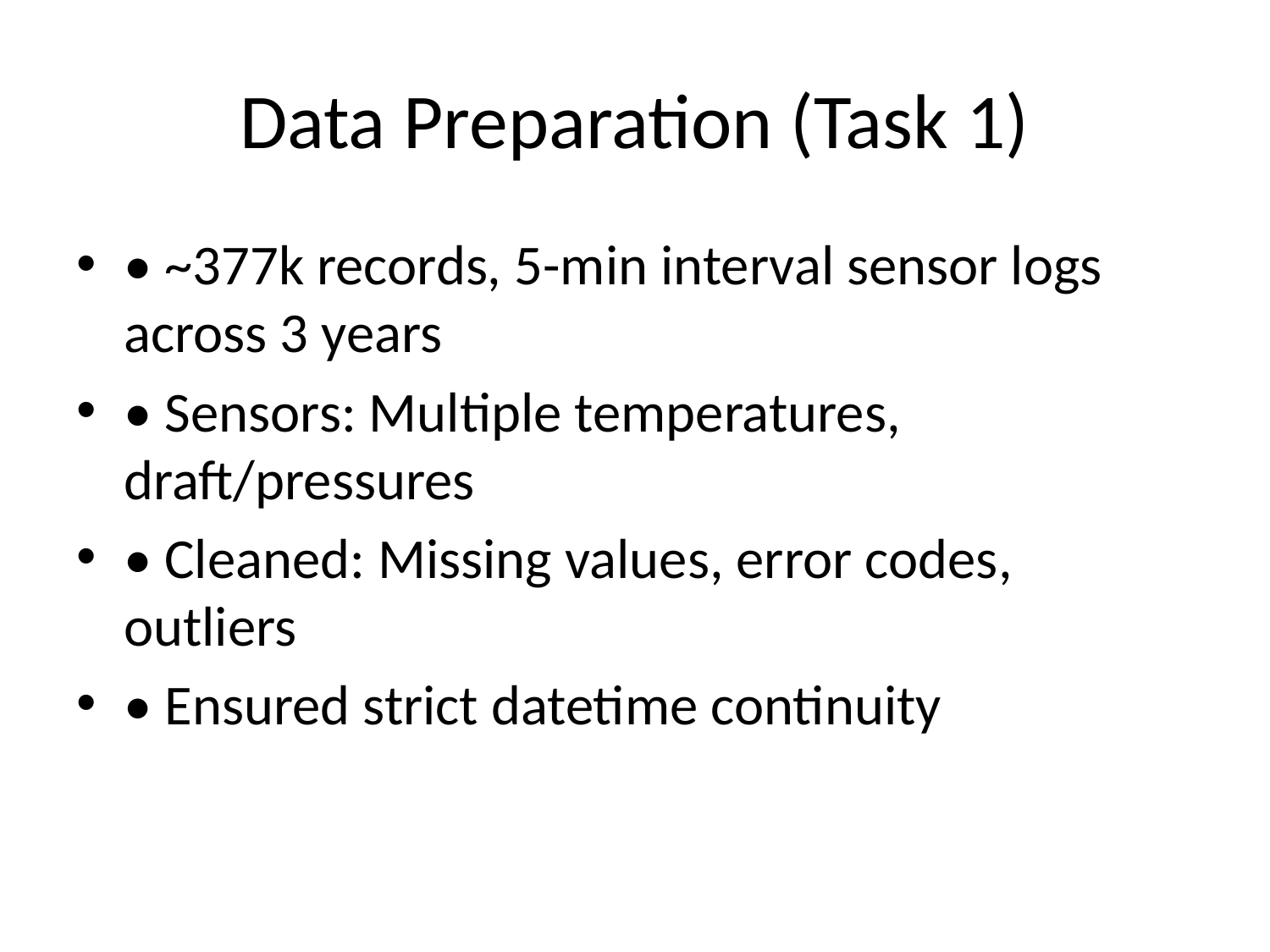

# Data Preparation (Task 1)
• ~377k records, 5-min interval sensor logs across 3 years
• Sensors: Multiple temperatures, draft/pressures
• Cleaned: Missing values, error codes, outliers
• Ensured strict datetime continuity